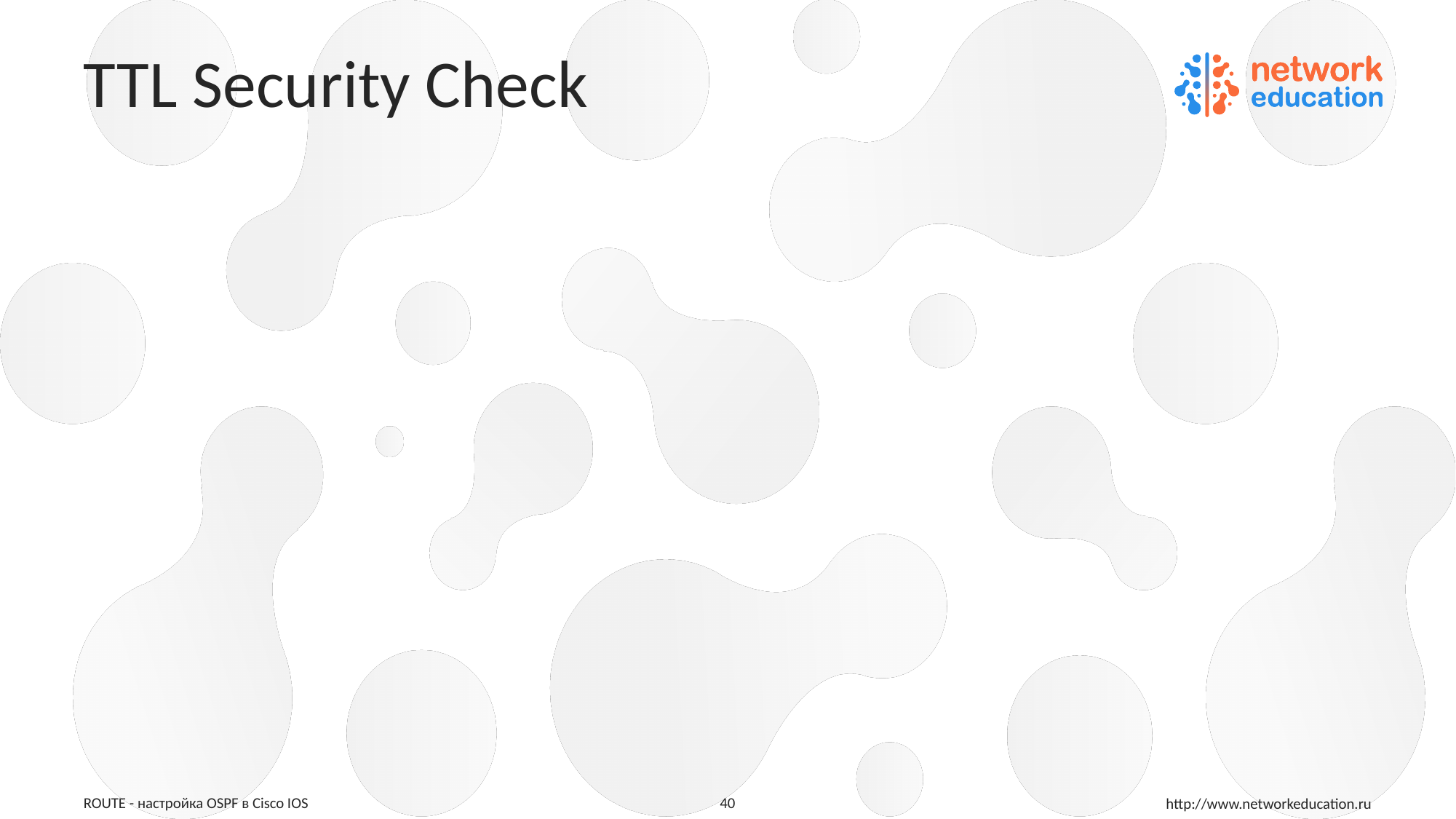

# TTL Security Check

40
ROUTE - настройка OSPF в Cisco IOS